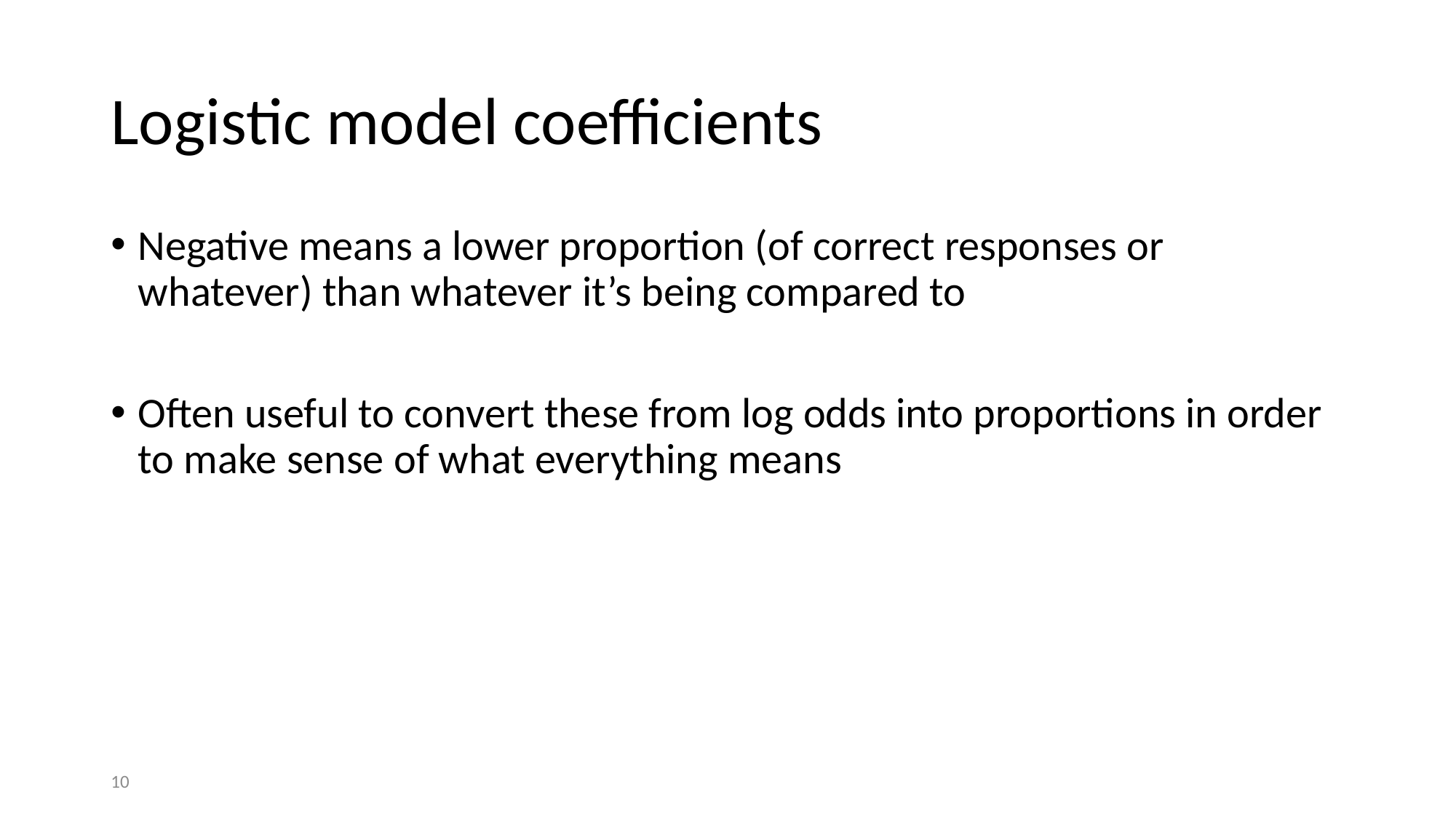

# Logistic model coefficients
Negative means a lower proportion (of correct responses or whatever) than whatever it’s being compared to

Often useful to convert these from log odds into proportions in order to make sense of what everything means
10